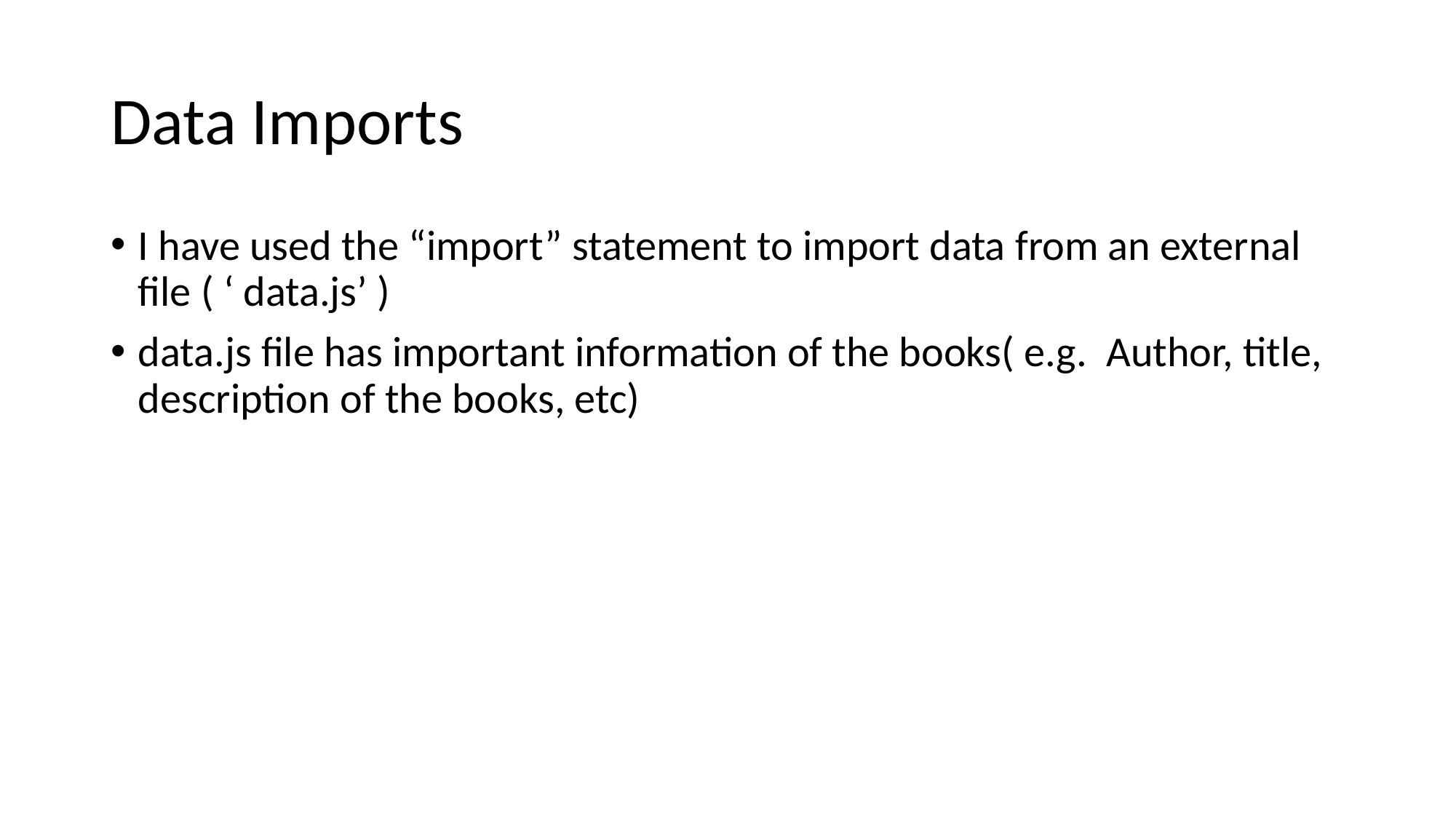

# Data Imports
I have used the “import” statement to import data from an external file ( ‘ data.js’ )
data.js file has important information of the books( e.g.  Author, title, description of the books, etc)